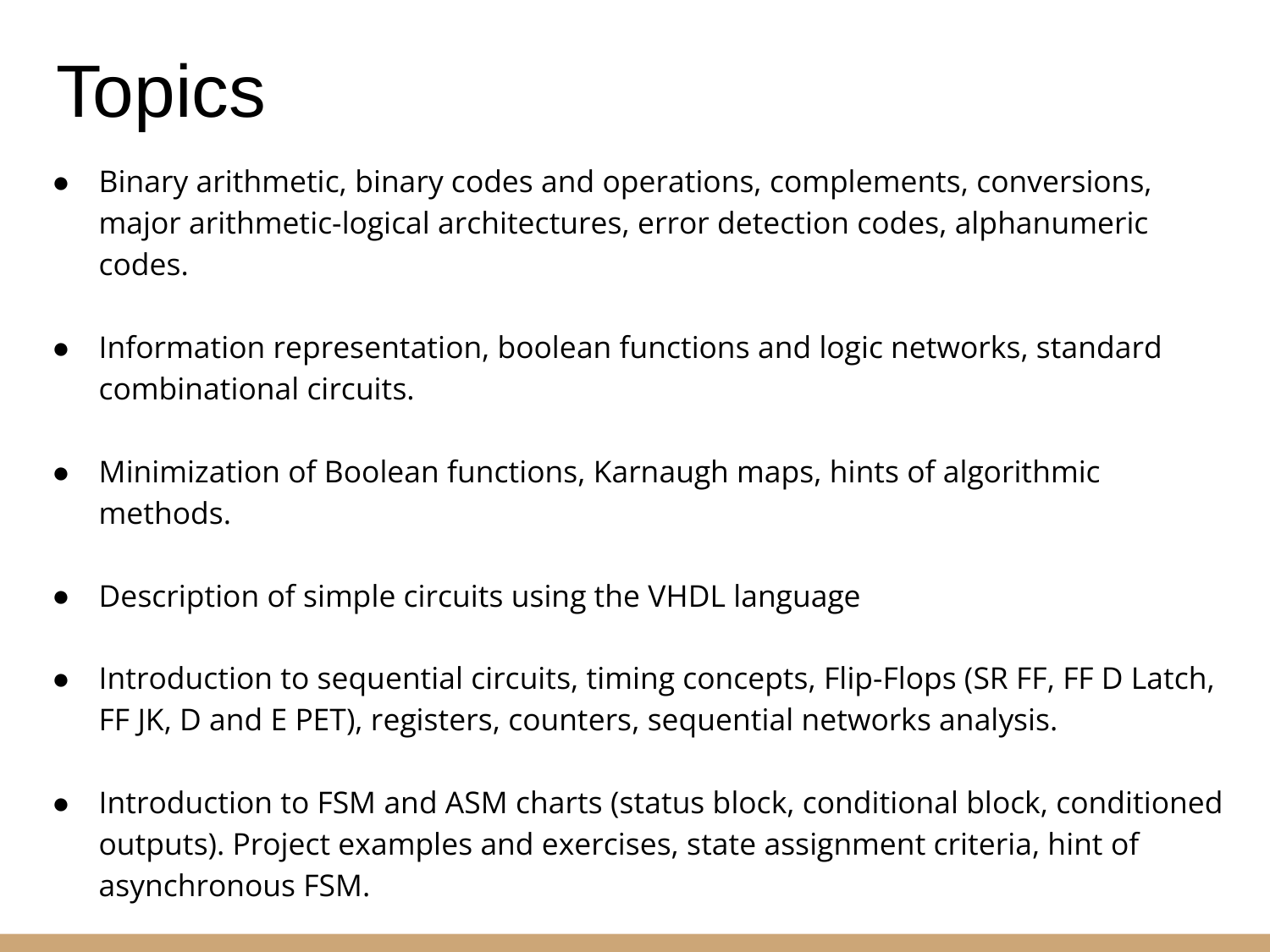

Topics
Binary arithmetic, binary codes and operations, complements, conversions, major arithmetic-logical architectures, error detection codes, alphanumeric codes.

Information representation, boolean functions and logic networks, standard combinational circuits.

Minimization of Boolean functions, Karnaugh maps, hints of algorithmic methods.

Description of simple circuits using the VHDL language

Introduction to sequential circuits, timing concepts, Flip-Flops (SR FF, FF D Latch, FF JK, D and E PET), registers, counters, sequential networks analysis.

Introduction to FSM and ASM charts (status block, conditional block, conditioned outputs). Project examples and exercises, state assignment criteria, hint of asynchronous FSM.